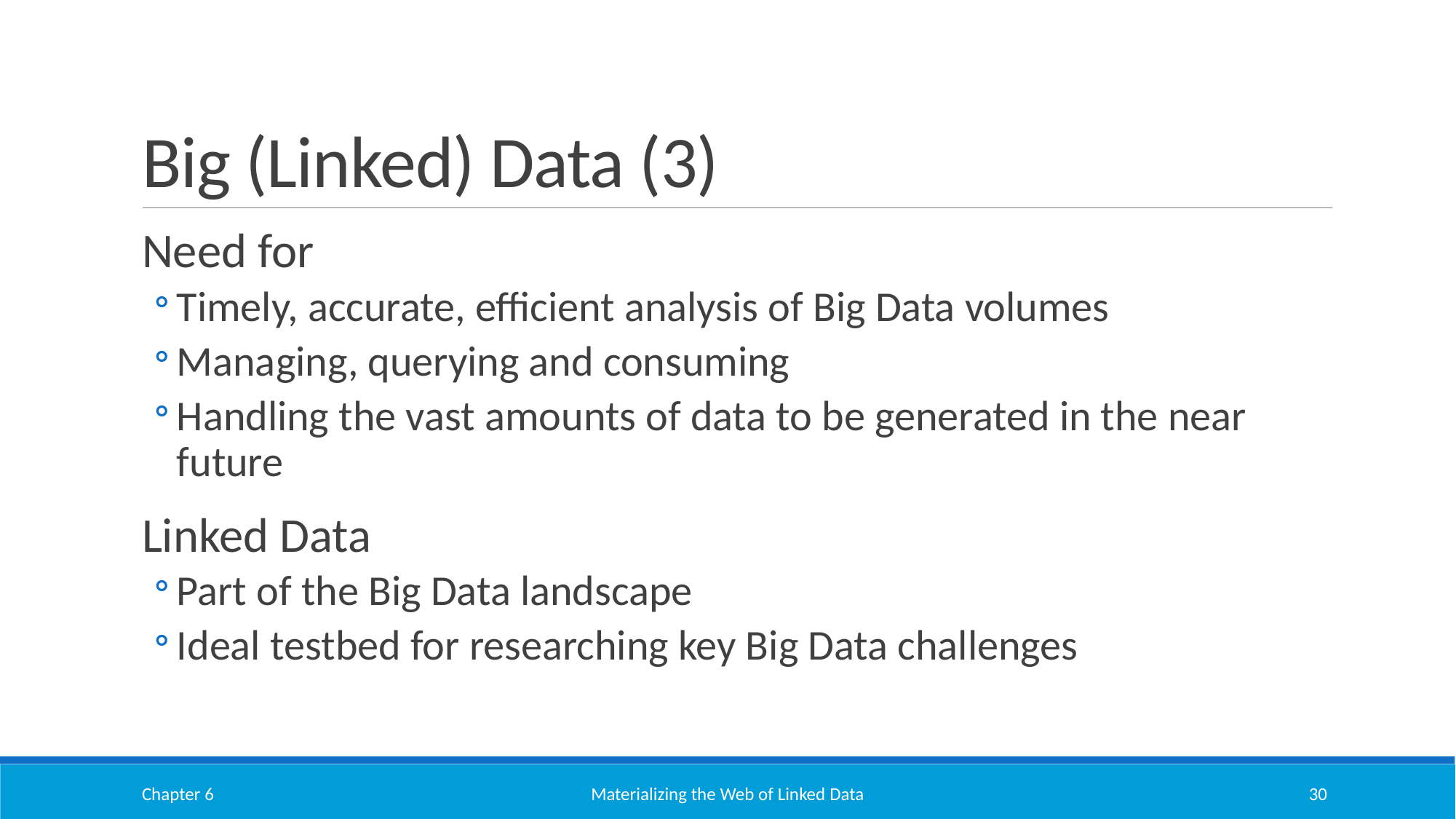

# Big (Linked) Data (3)
Need for
Timely, accurate, efficient analysis of Big Data volumes
Managing, querying and consuming
Handling the vast amounts of data to be generated in the near future
Linked Data
Part of the Big Data landscape
Ideal testbed for researching key Big Data challenges
Chapter 6
Materializing the Web of Linked Data
30